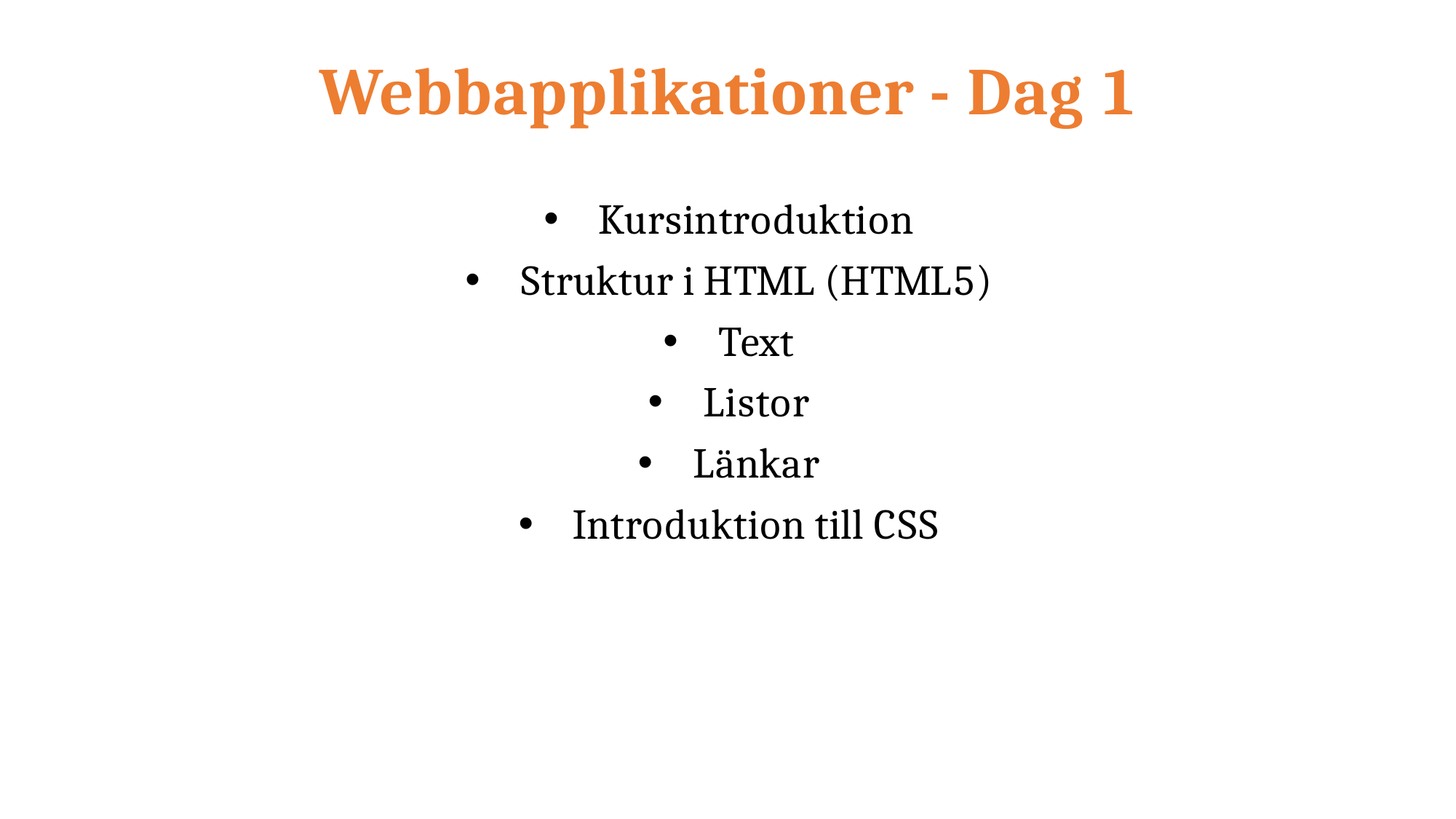

# Webbapplikationer - Dag 1
Kursintroduktion
Struktur i HTML (HTML5)
Text
Listor
Länkar
Introduktion till CSS